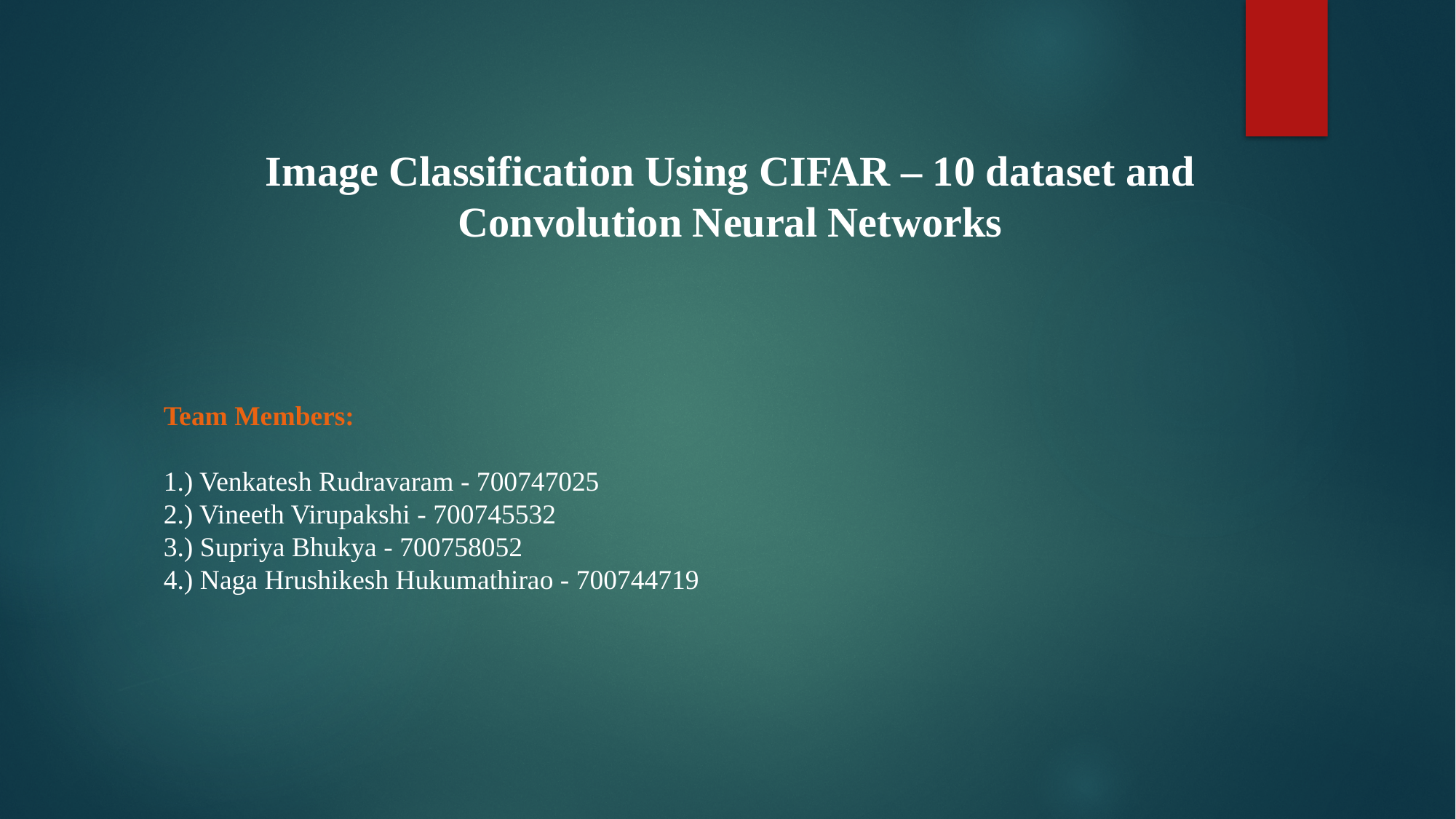

Image Classification Using CIFAR – 10 dataset and Convolution Neural Networks
Team Members:

1.) Venkatesh Rudravaram - 700747025
2.) Vineeth Virupakshi - 700745532
3.) Supriya Bhukya - 700758052
4.) Naga Hrushikesh Hukumathirao - 700744719